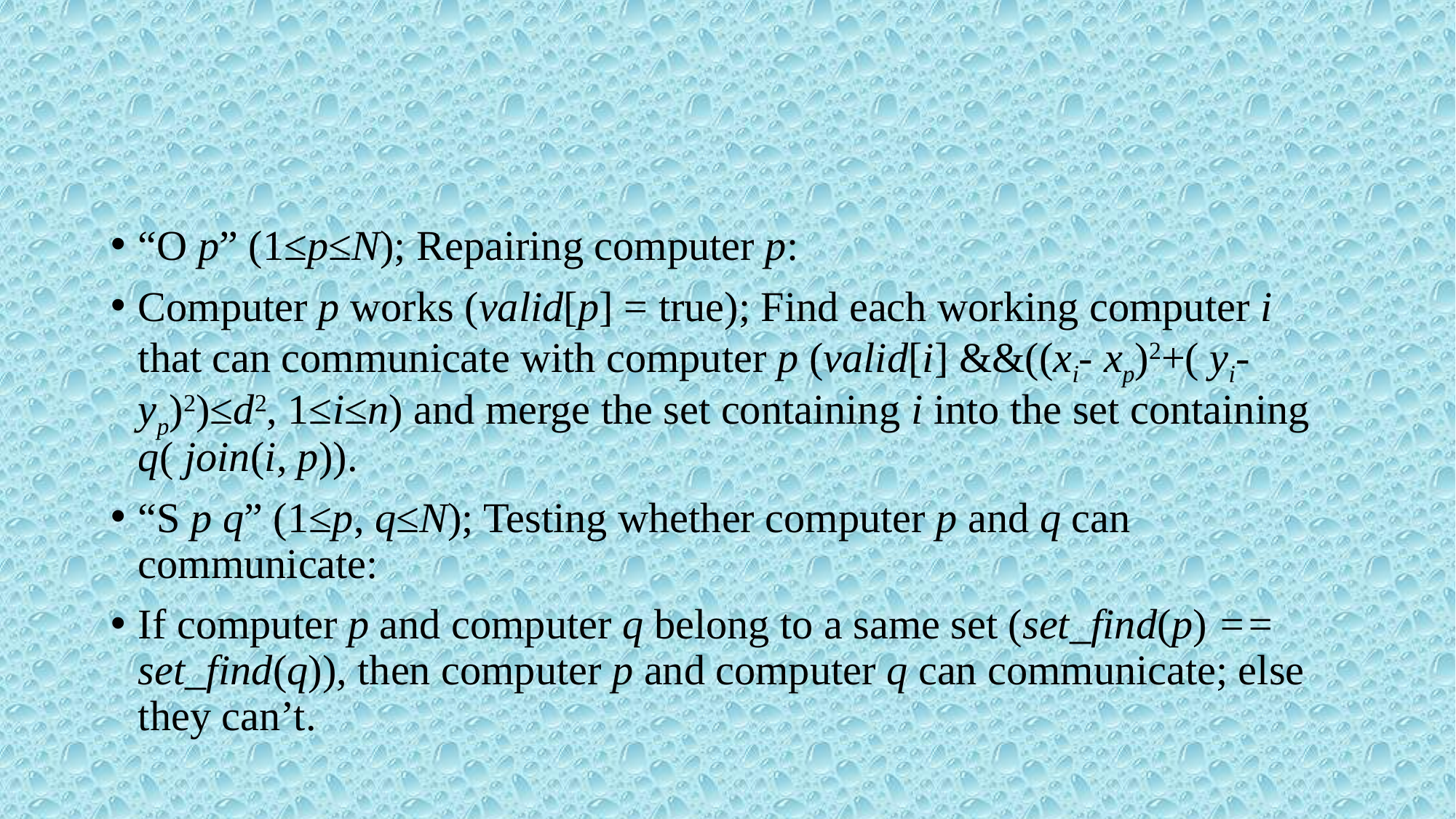

#
“O p” (1≤p≤N); Repairing computer p:
Computer p works (valid[p] = true); Find each working computer i that can communicate with computer p (valid[i] &&((xi- xp)2+( yi- yp)2)≤d2, 1≤i≤n) and merge the set containing i into the set containing q( join(i, p)).
“S p q” (1≤p, q≤N); Testing whether computer p and q can communicate:
If computer p and computer q belong to a same set (set_find(p) == set_find(q)), then computer p and computer q can communicate; else they can’t.